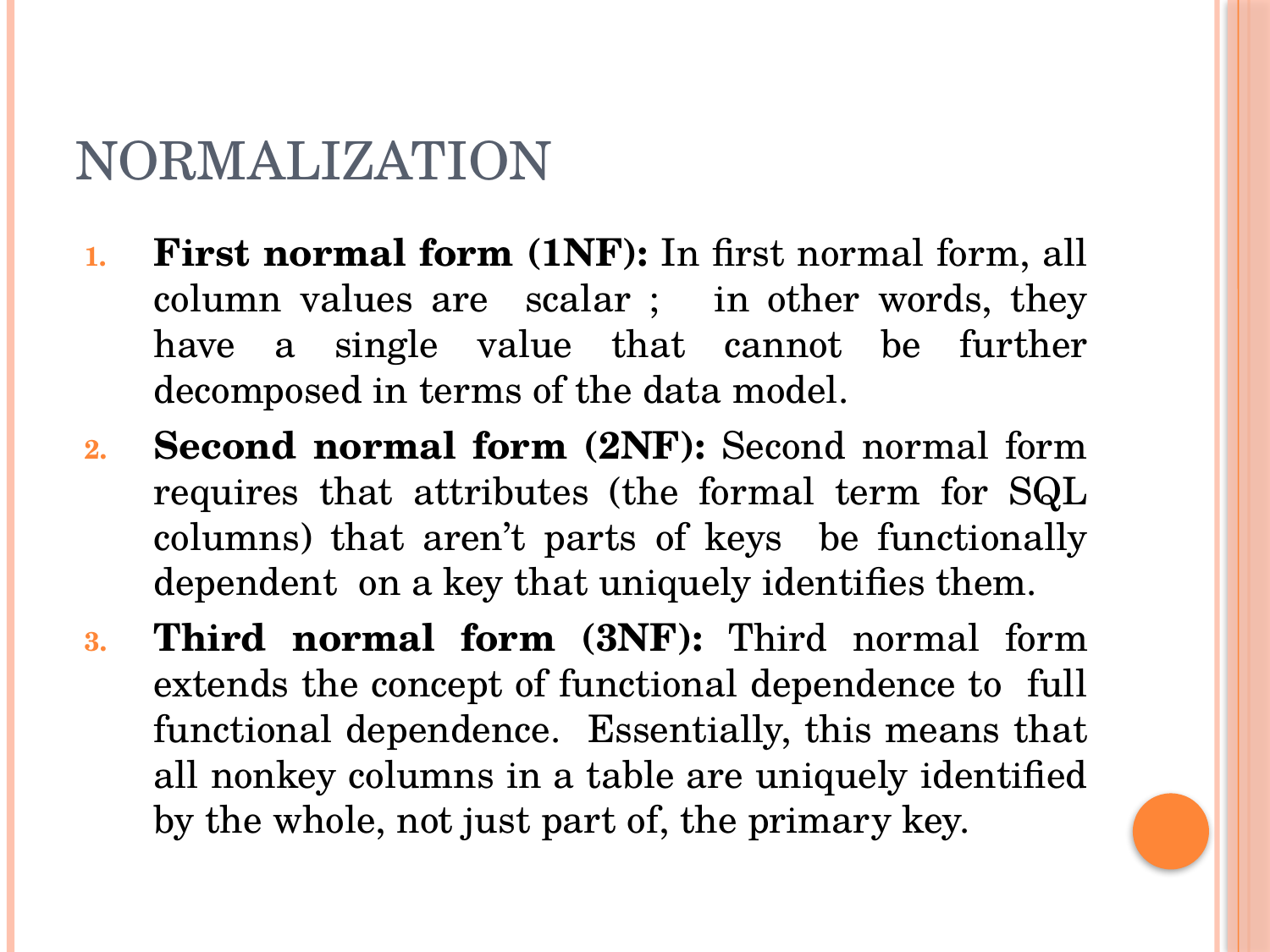

# Normalization
First normal form (1NF): In first normal form, all column values are  scalar ;   in other words, they have a single value that cannot be further decomposed in terms of the data model.
Second normal form (2NF): Second normal form requires that attributes (the formal term for SQL columns) that aren’t parts of keys  be functionally dependent  on a key that uniquely identifies them.
Third normal form (3NF): Third normal form extends the concept of functional dependence to  full functional dependence.  Essentially, this means that all nonkey columns in a table are uniquely identified by the whole, not just part of, the primary key.